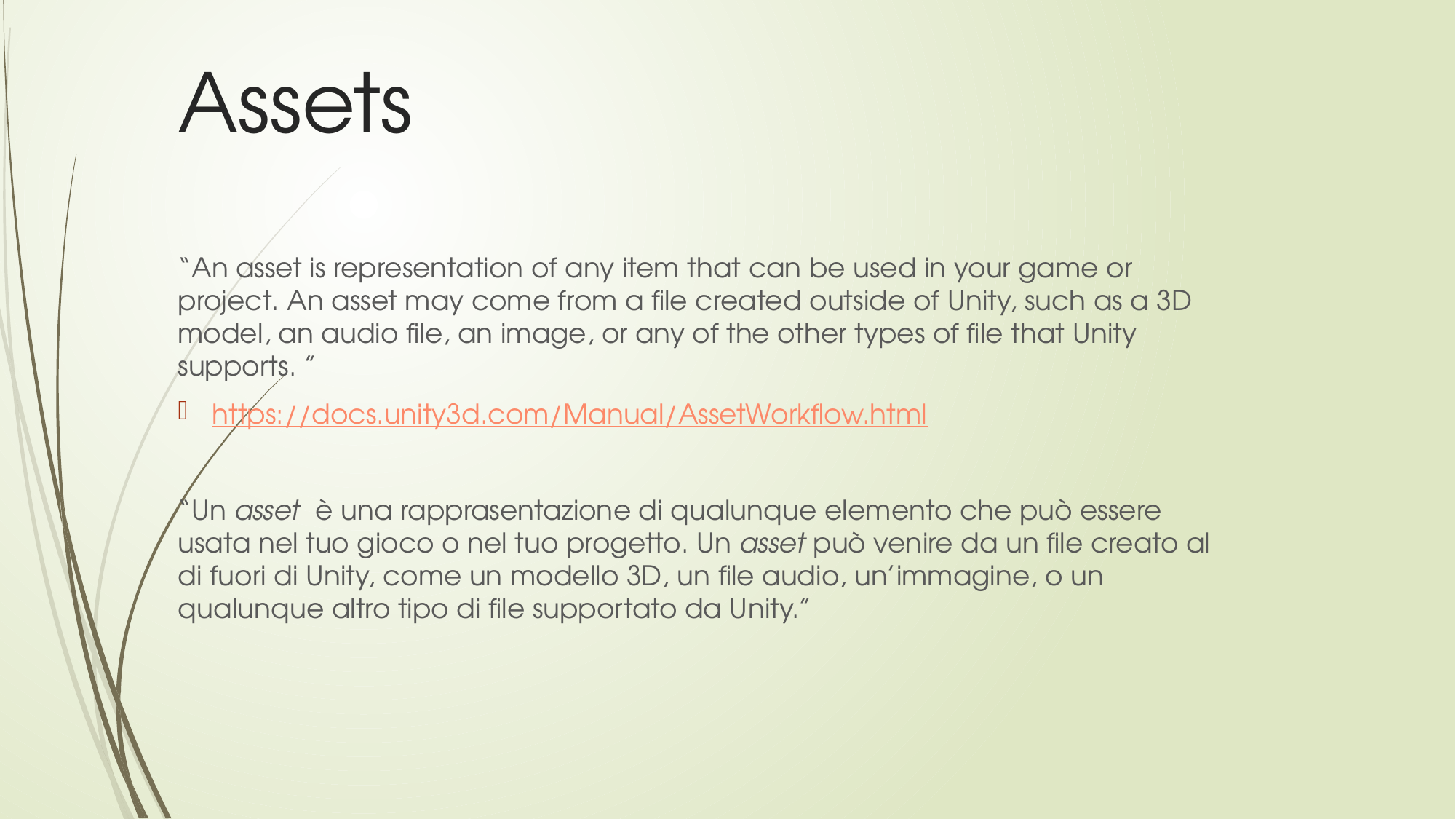

# Assets
“An asset is representation of any item that can be used in your game or project. An asset may come from a file created outside of Unity, such as a 3D model, an audio file, an image, or any of the other types of file that Unity supports. ”
https://docs.unity3d.com/Manual/AssetWorkflow.html

“Un asset  è una rapprasentazione di qualunque elemento che può essere usata nel tuo gioco o nel tuo progetto. Un asset può venire da un file creato al di fuori di Unity, come un modello 3D, un file audio, un’immagine, o un qualunque altro tipo di file supportato da Unity.”